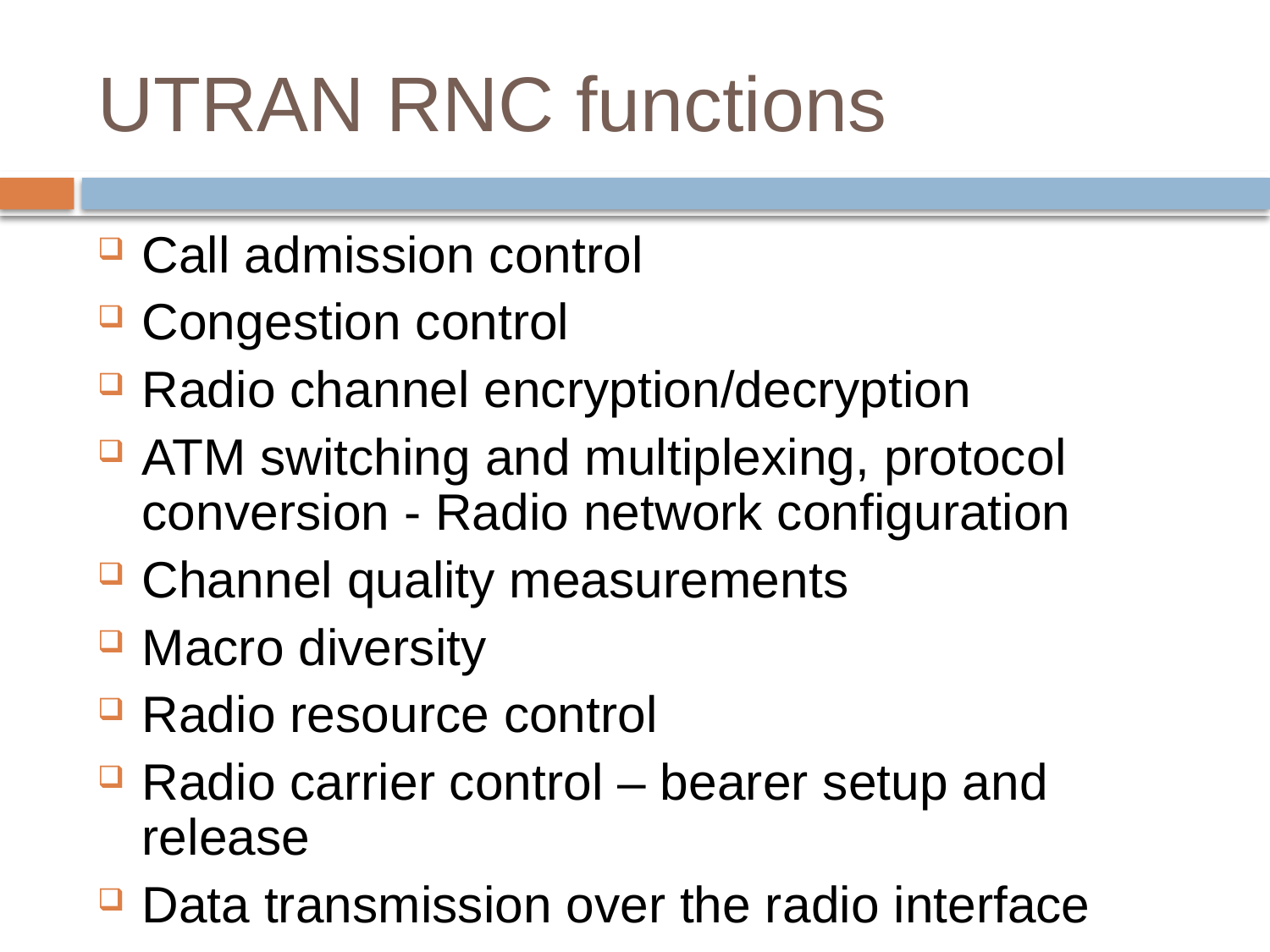

# UTRAN RNC functions
Call admission control
Congestion control
Radio channel encryption/decryption
ATM switching and multiplexing, protocol conversion - Radio network configuration
Channel quality measurements
Macro diversity
Radio resource control
Radio carrier control – bearer setup and release
Data transmission over the radio interface
Channel allocation (coding)
Outer loop power control (FDD and TDD)
Handover control and RNS relocation (moving)
Management - System information including current load, current traffic, error states